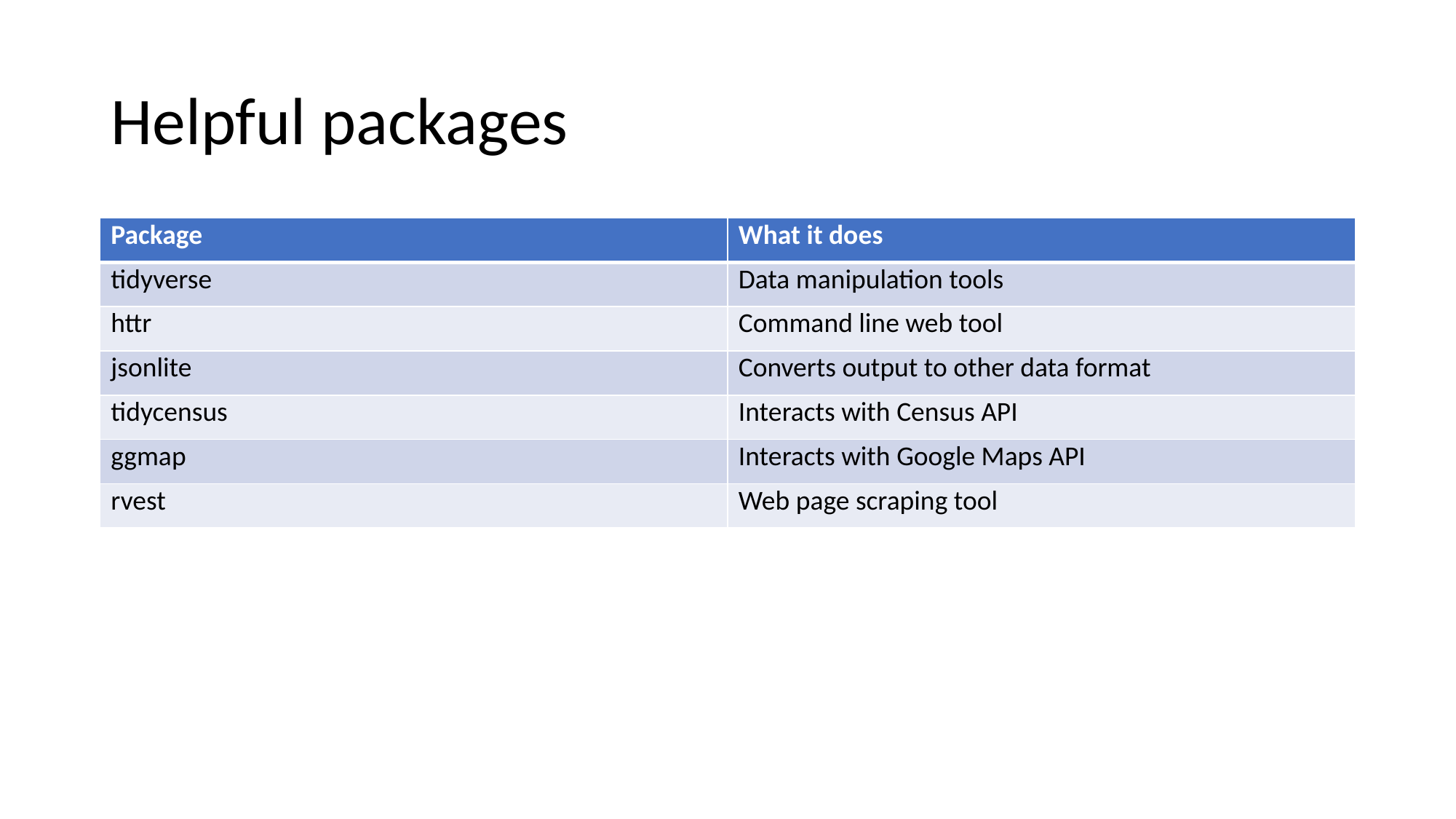

# Helpful packages
| Package | What it does |
| --- | --- |
| tidyverse | Data manipulation tools |
| httr | Command line web tool |
| jsonlite | Converts output to other data format |
| tidycensus | Interacts with Census API |
| ggmap | Interacts with Google Maps API |
| rvest | Web page scraping tool |